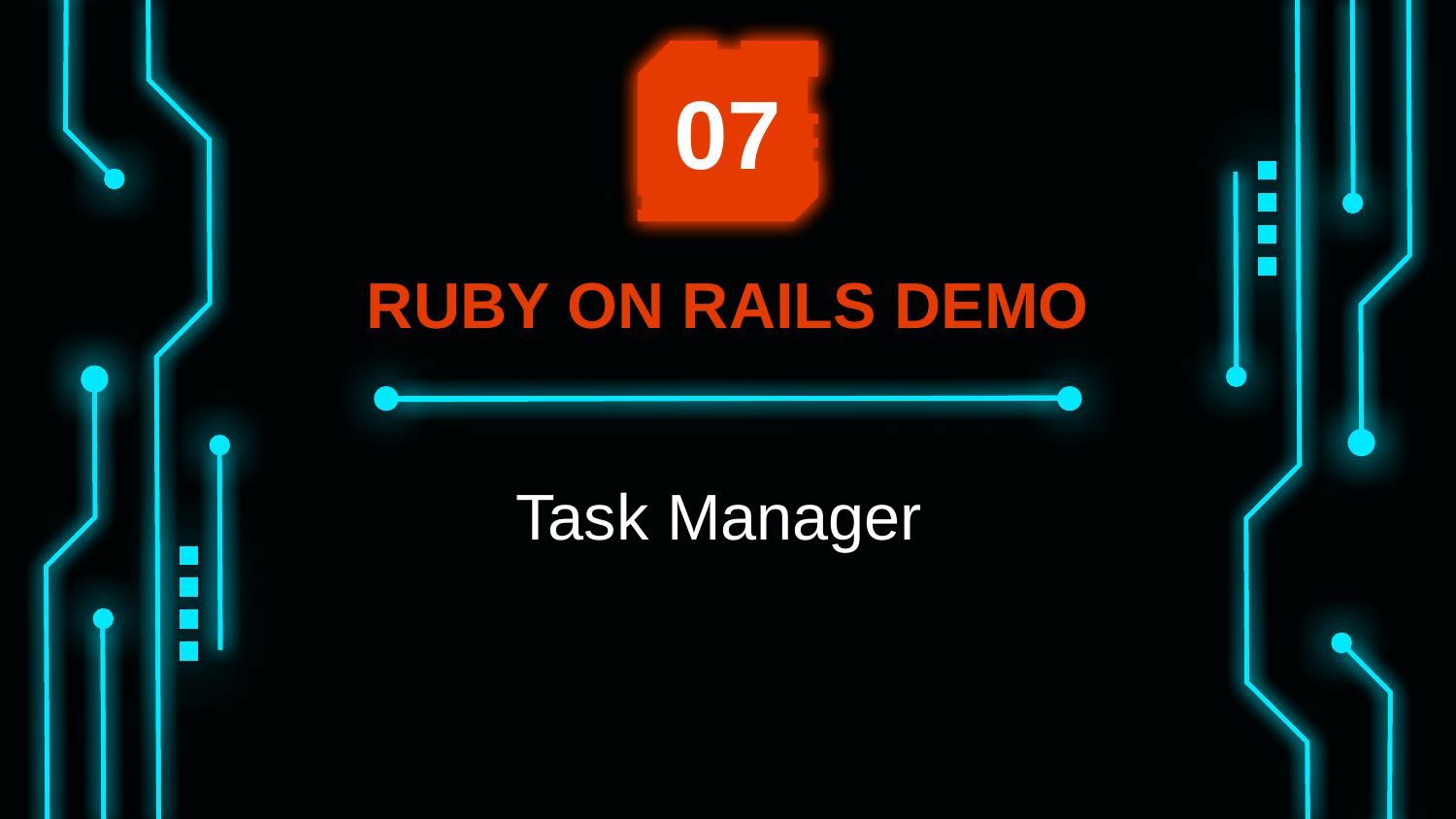

07
# RUBY ON RAILS DEMO

Task Manager